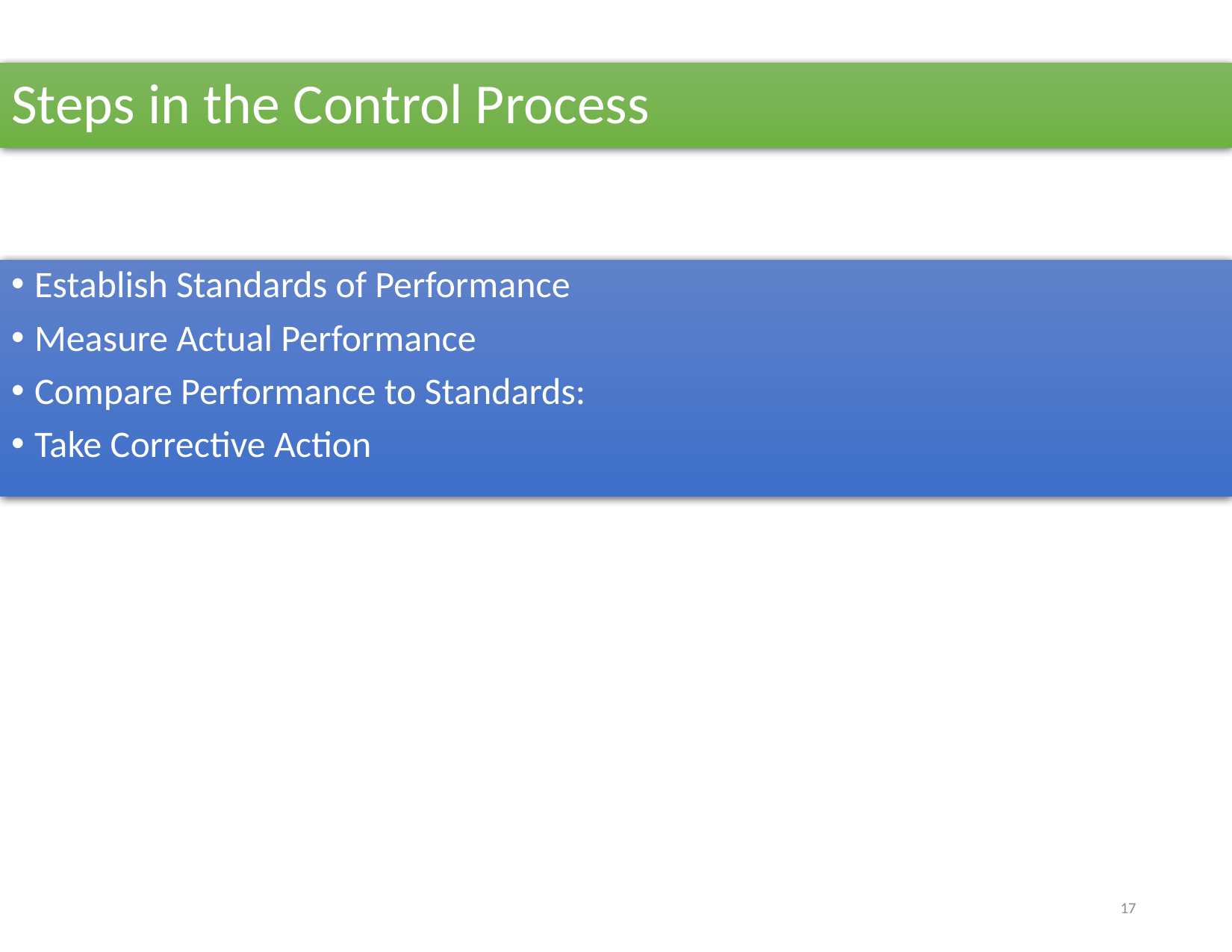

# Steps in the Control Process
Establish Standards of Performance
Measure Actual Performance
Compare Performance to Standards:
Take Corrective Action
17